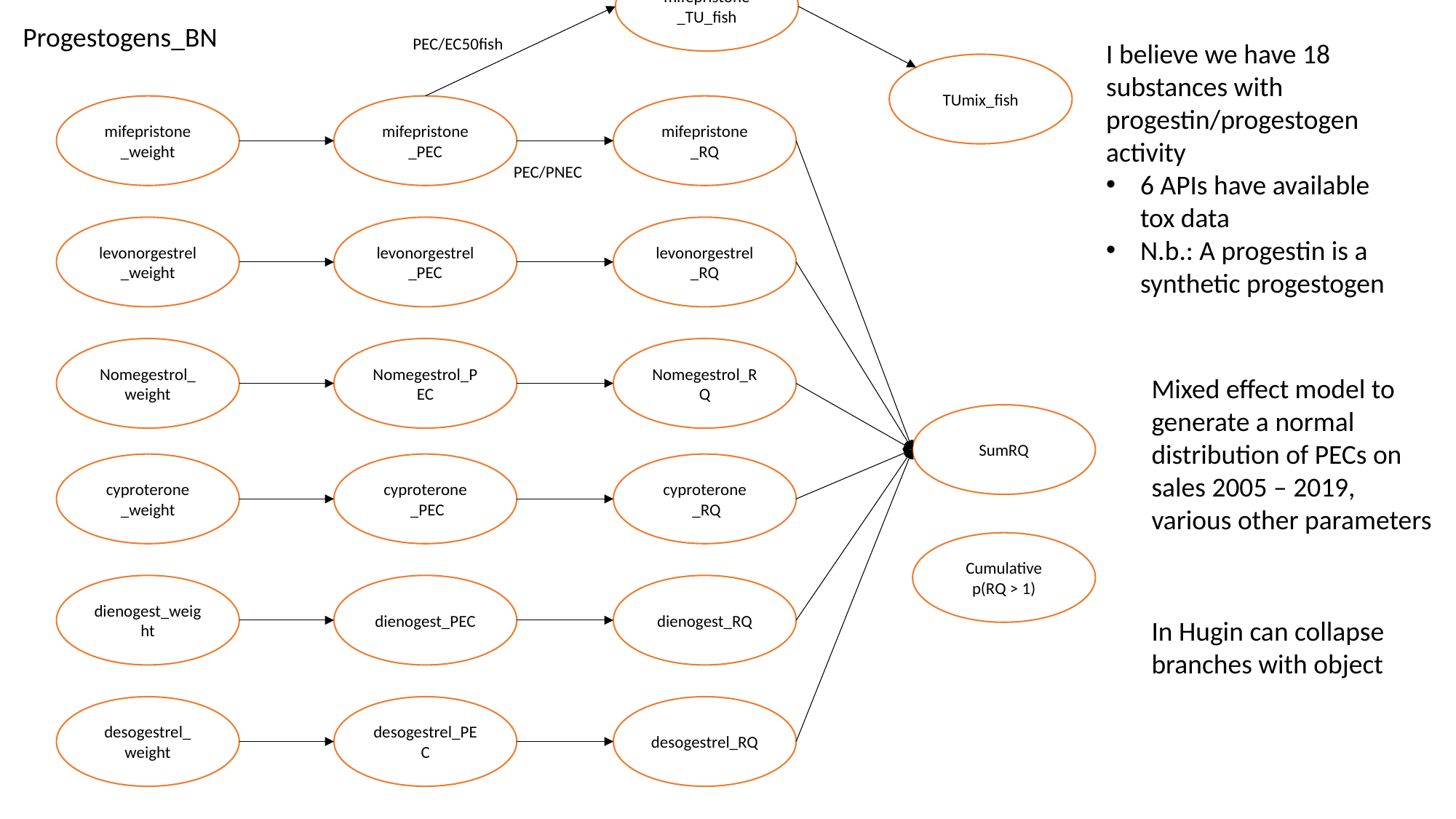

mifepristone _TU_fish
Progestogens_BN
PEC/EC50fish
I believe we have 18 substances with progestin/progestogen activity
6 APIs have available tox data
N.b.: A progestin is a synthetic progestogen

TUmix_fish
mifepristone
_weight
mifepristone _PEC
mifepristone _RQ
PEC/PNEC
levonorgestrel
_weight
levonorgestrel _PEC
levonorgestrel _RQ
Nomegestrol_
weight
Nomegestrol_PEC
Nomegestrol_RQ
Mixed effect model to generate a normal distribution of PECs on sales 2005 – 2019, various other parameters
SumRQ
cyproterone
_weight
cyproterone
 _PEC
cyproterone
 _RQ
Cumulative p(RQ > 1)
dienogest_weight
dienogest_PEC
dienogest_RQ
In Hugin can collapse branches with object
desogestrel_
weight
desogestrel_PEC
desogestrel_RQ